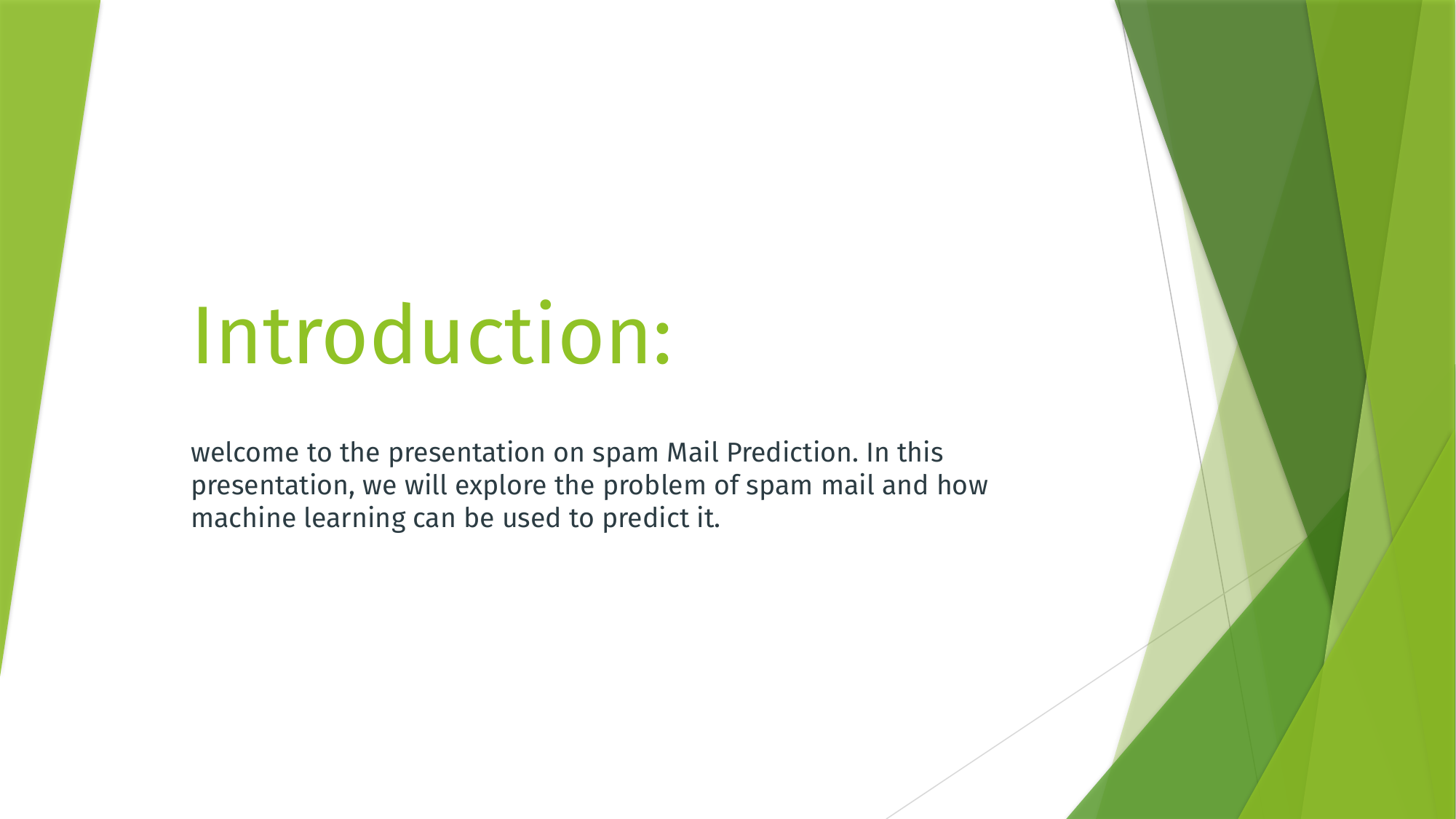

# Introduction:
welcome to the presentation on spam Mail Prediction. In this presentation, we will explore the problem of spam mail and how machine learning can be used to predict it.